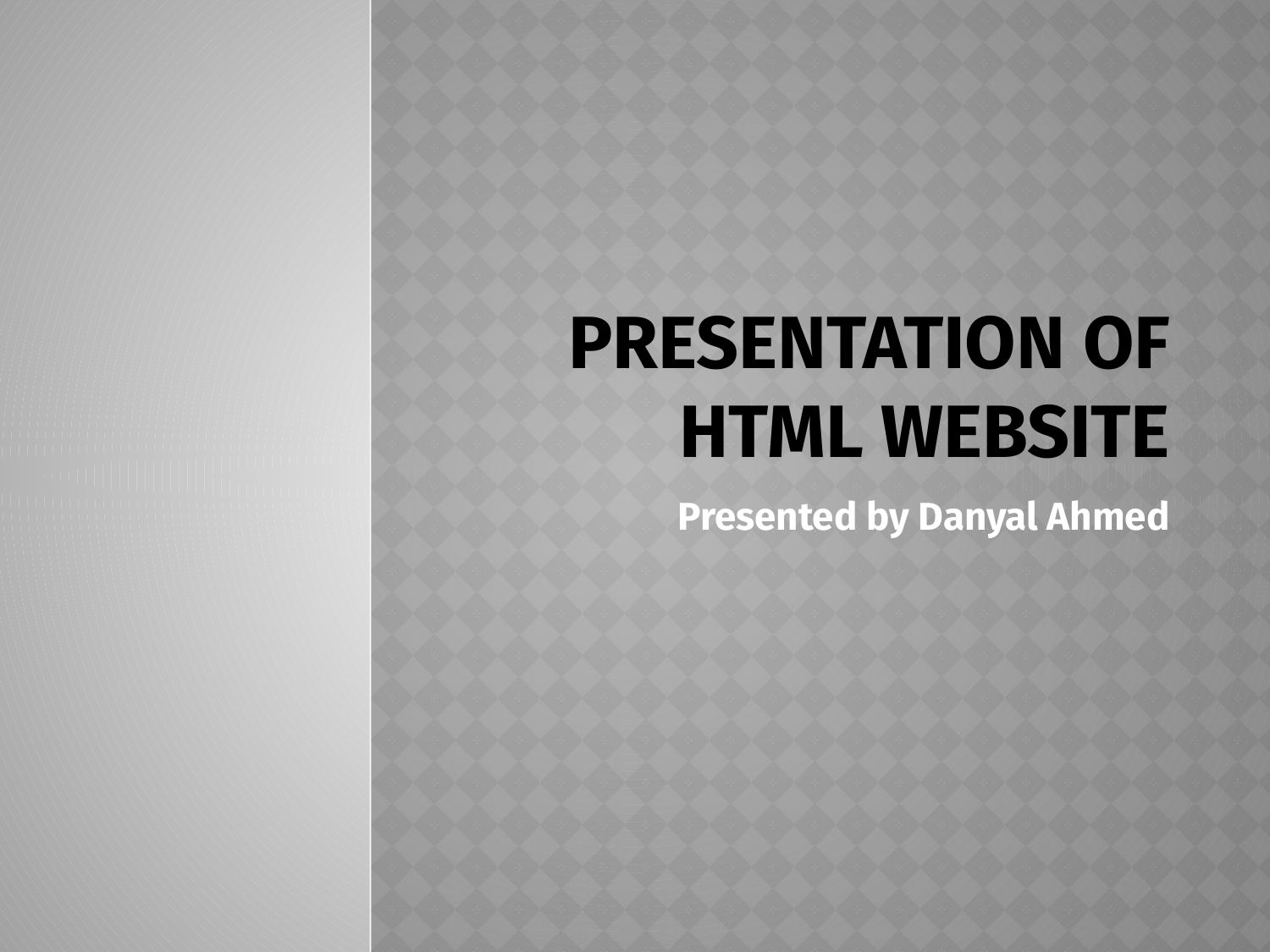

# Presentation of HTML website
Presented by Danyal Ahmed